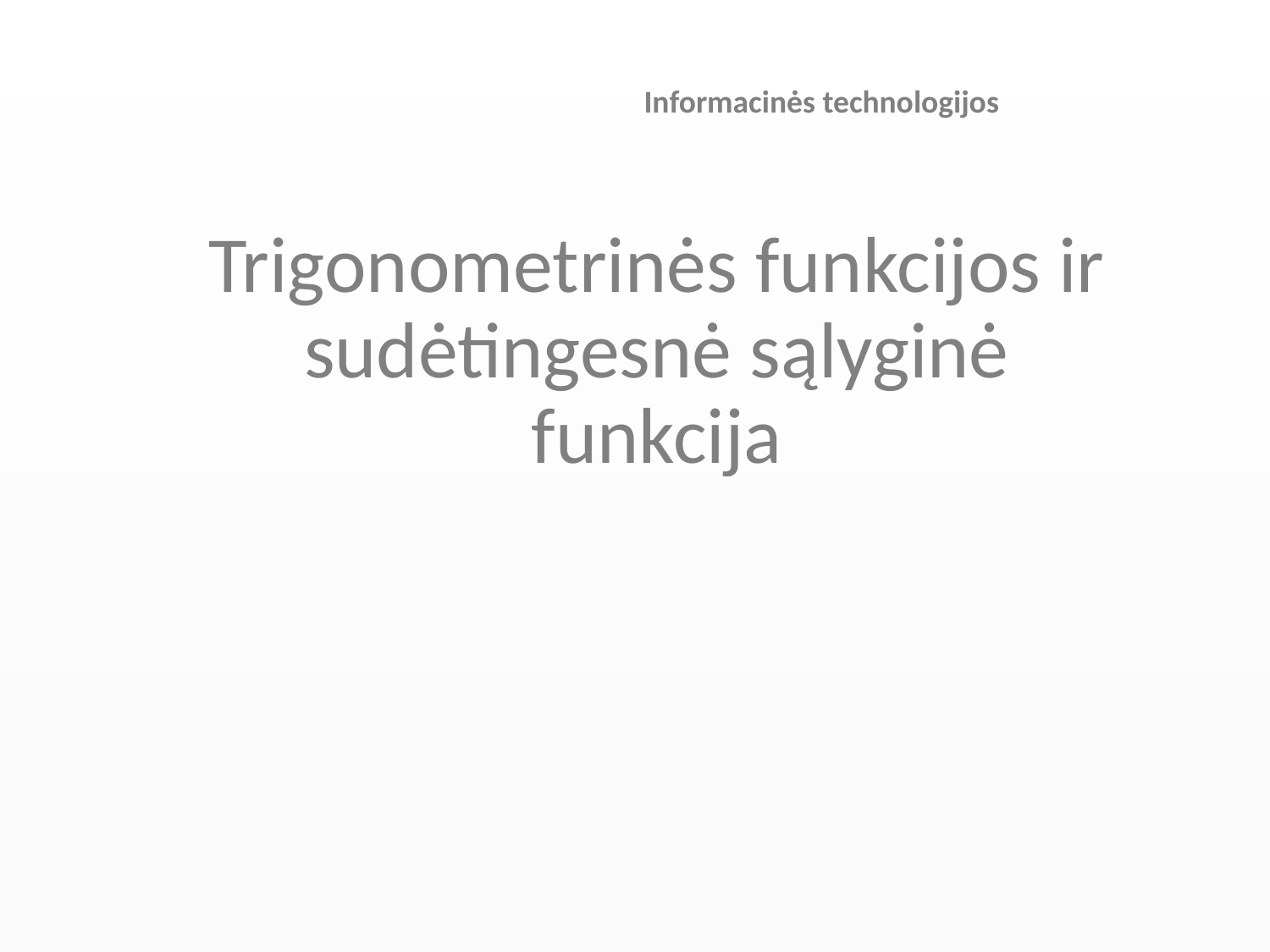

Informacinės technologijos
# Trigonometrinės funkcijos ir sudėtingesnė sąlyginė funkcija